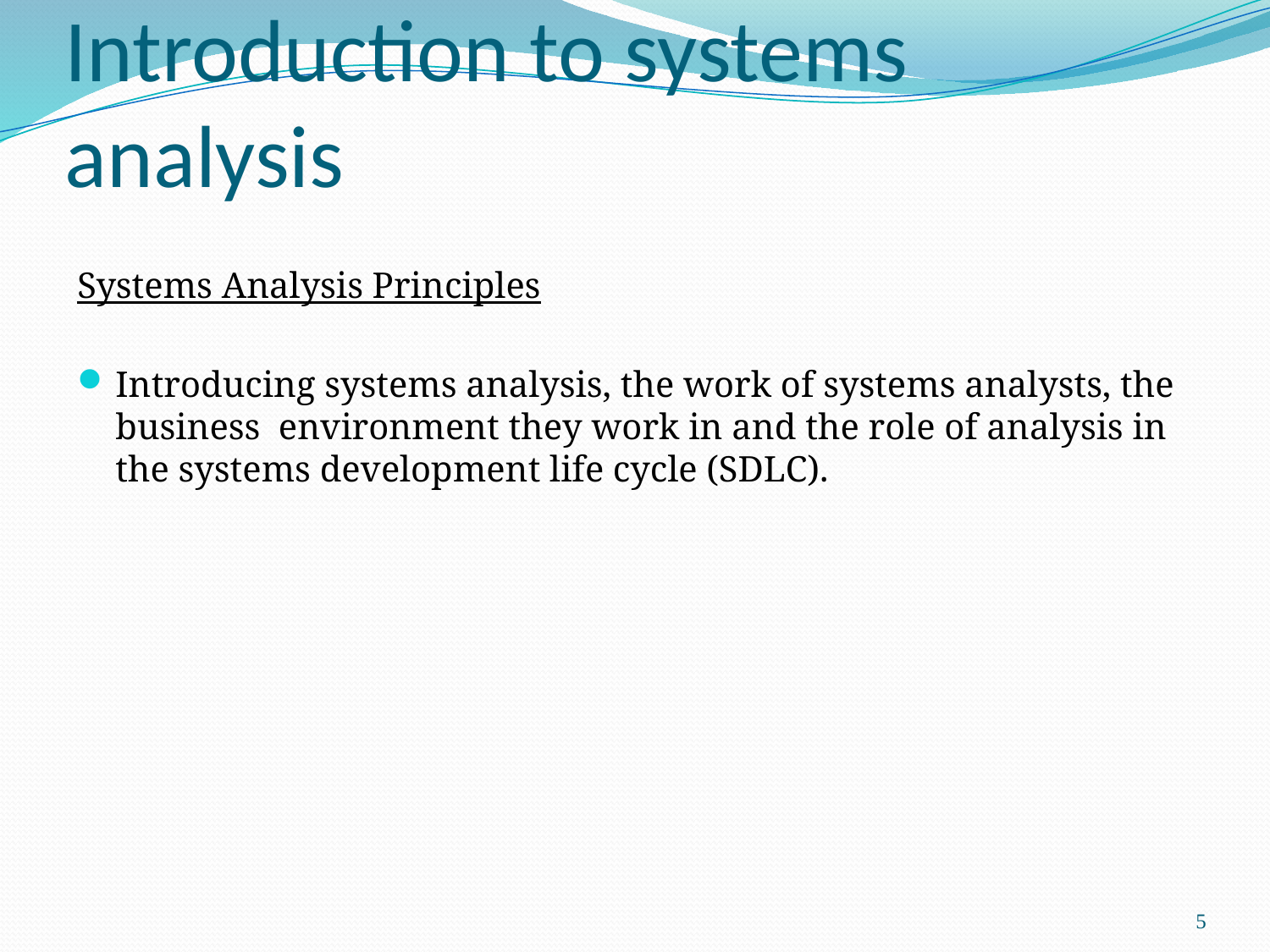

# Introduction to systems analysis

Systems Analysis Principles

Introducing systems analysis, the work of systems analysts, the business  environment they work in and the role of analysis in the systems development life cycle (SDLC).

5